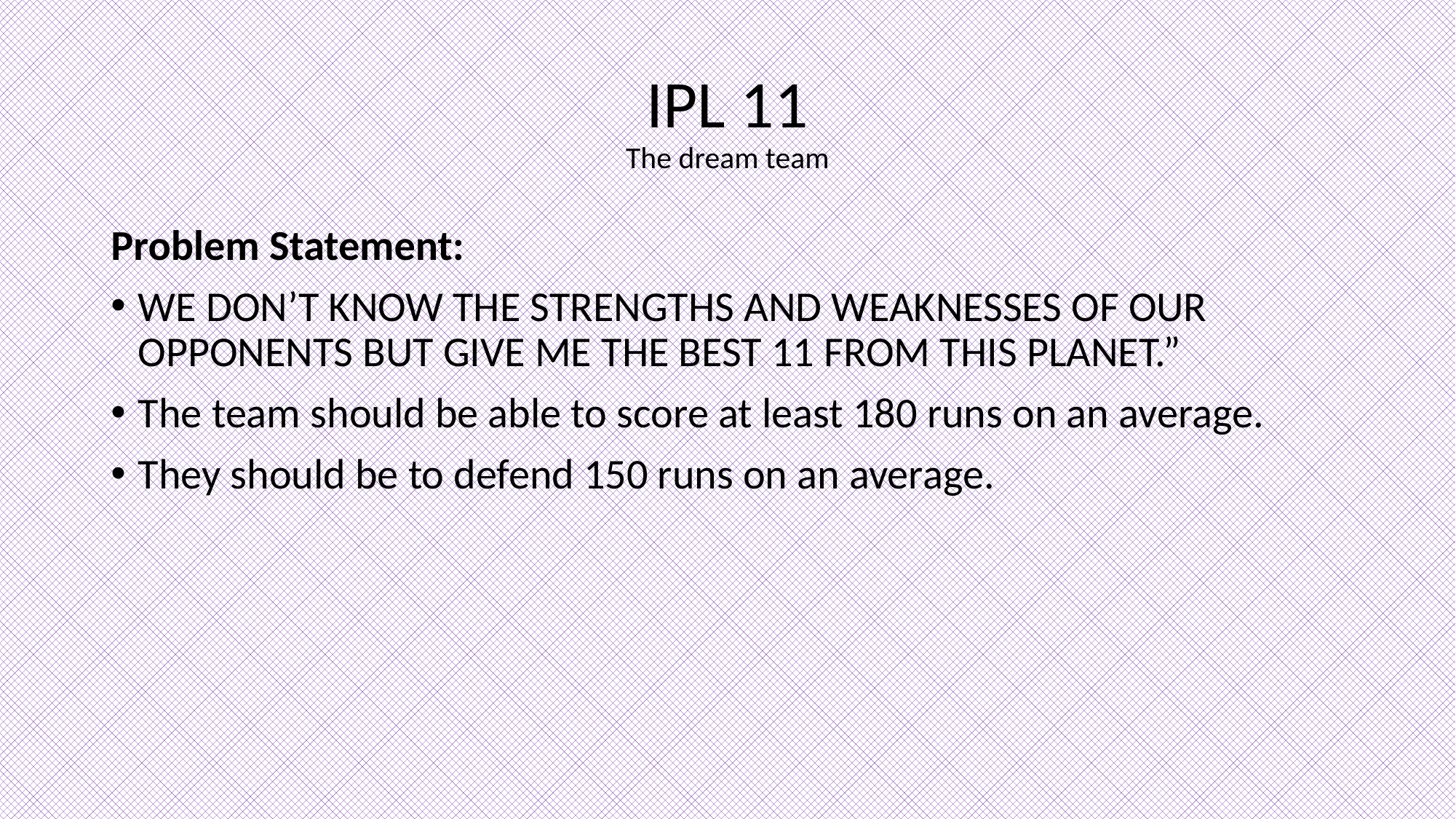

# IPL 11 The dream team
Problem Statement:
WE DON’T KNOW THE STRENGTHS AND WEAKNESSES OF OUR OPPONENTS BUT GIVE ME THE BEST 11 FROM THIS PLANET.”
The team should be able to score at least 180 runs on an average.
They should be to defend 150 runs on an average.